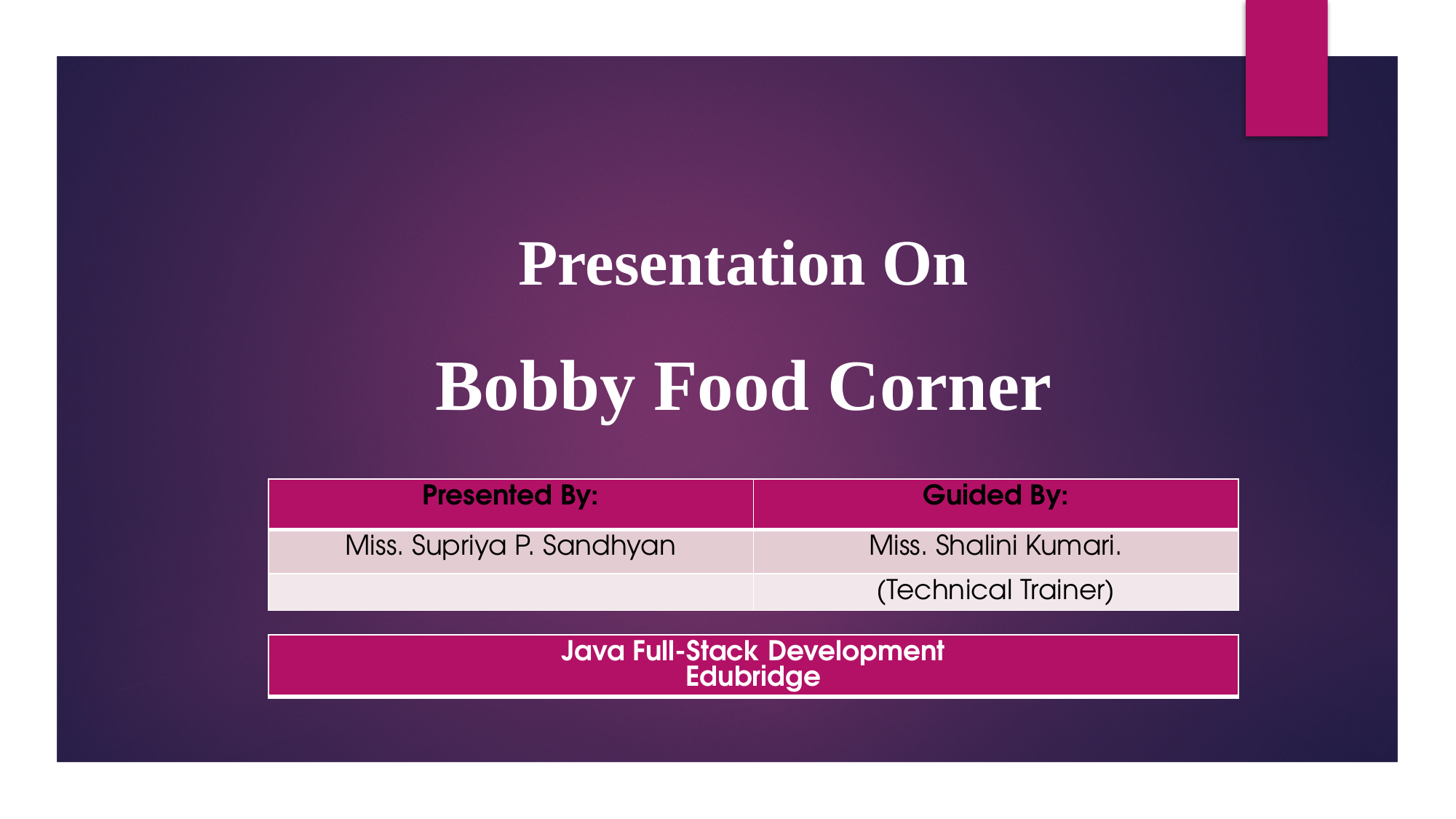

# Presentation On Bobby Food Corner
| Presented By: | Guided By: |
| --- | --- |
| Miss. Supriya P. Sandhyan | Miss. Shalini Kumari. |
|  | (Technical Trainer) |

| Java Full-Stack Development Edubridge |
| --- |